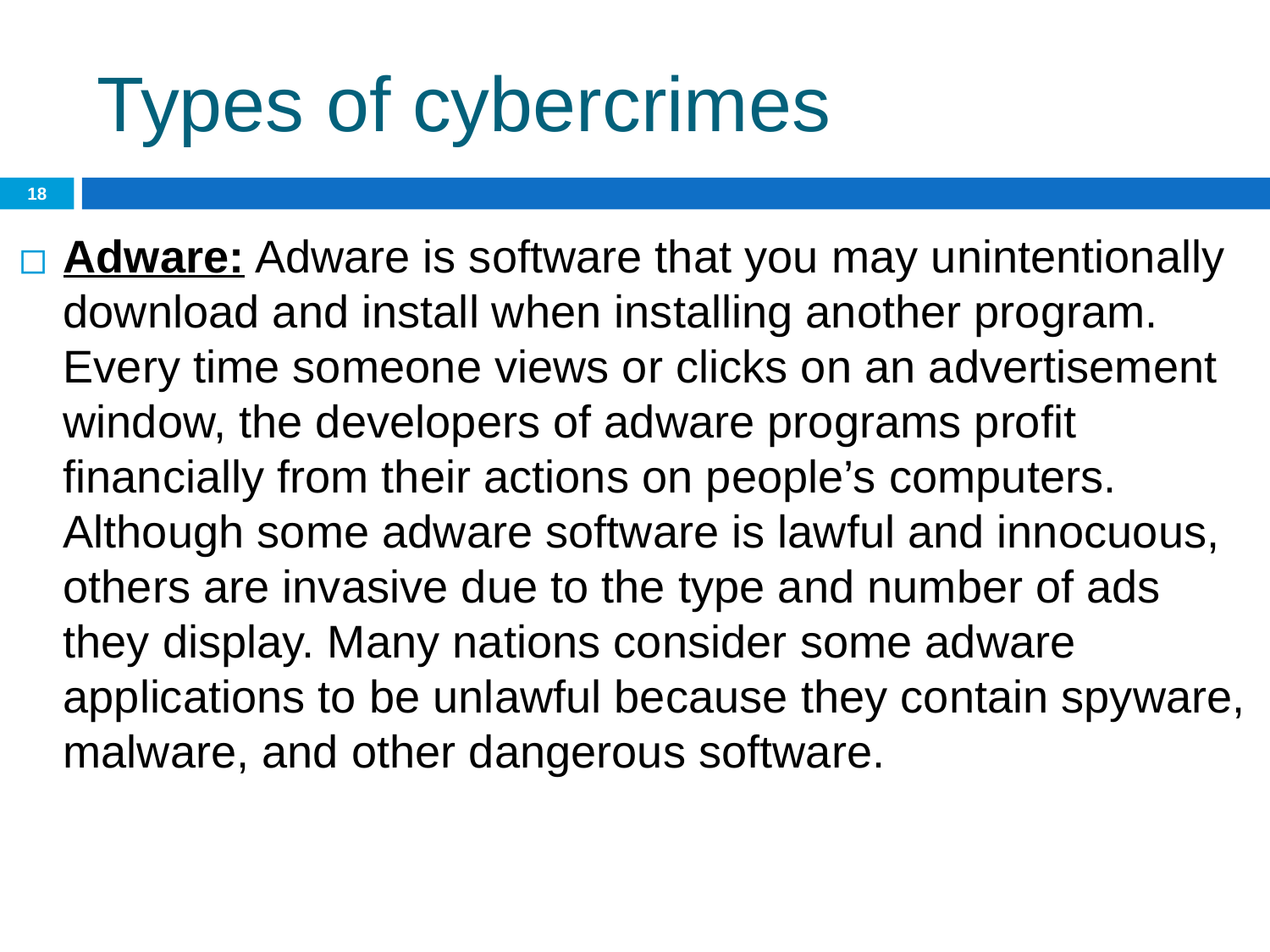

# Types of cybercrimes
18
Adware: Adware is software that you may unintentionally download and install when installing another program. Every time someone views or clicks on an advertisement window, the developers of adware programs profit financially from their actions on people’s computers. Although some adware software is lawful and innocuous, others are invasive due to the type and number of ads they display. Many nations consider some adware applications to be unlawful because they contain spyware, malware, and other dangerous software.